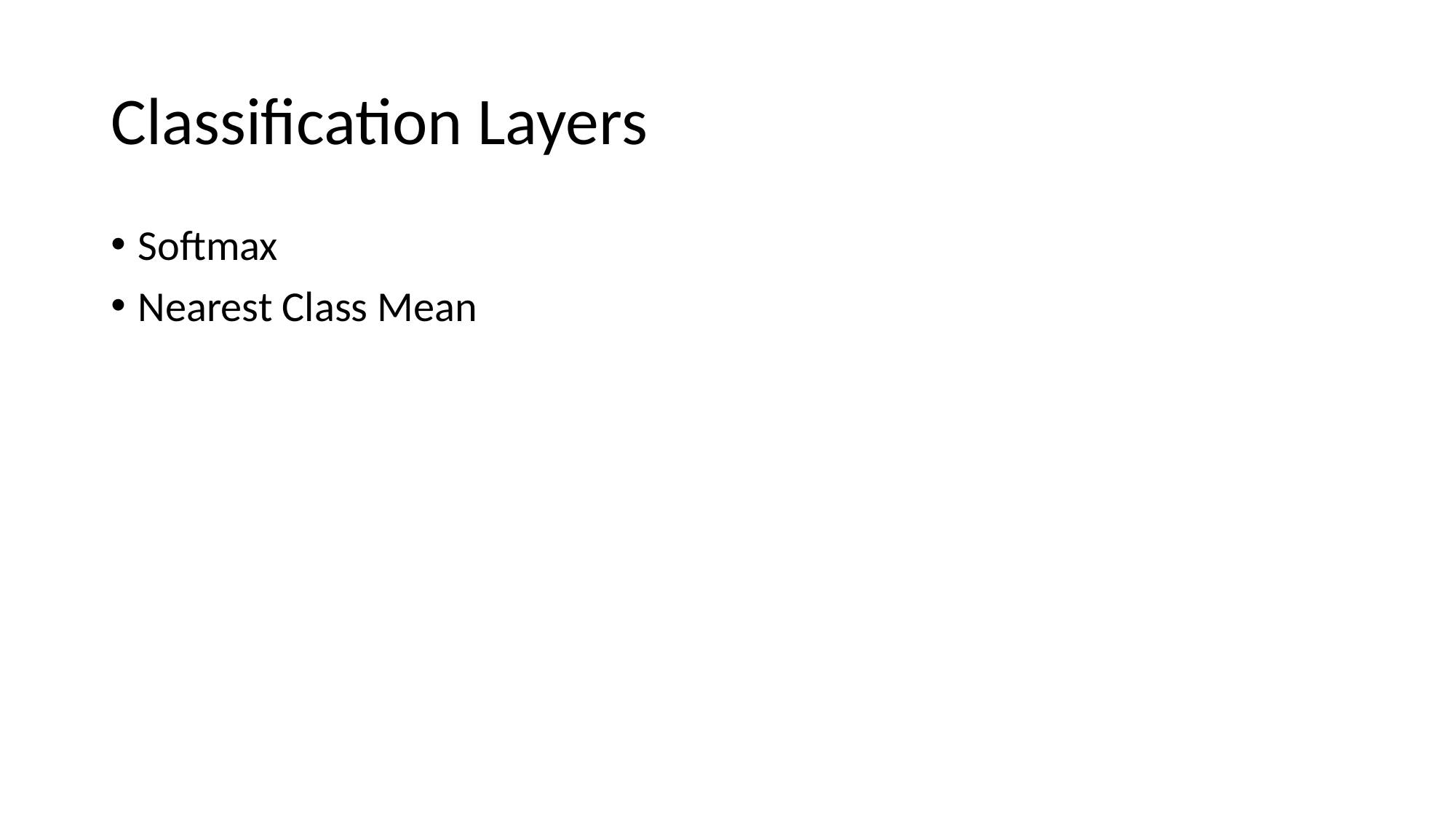

# Classification Layers
Softmax
Nearest Class Mean